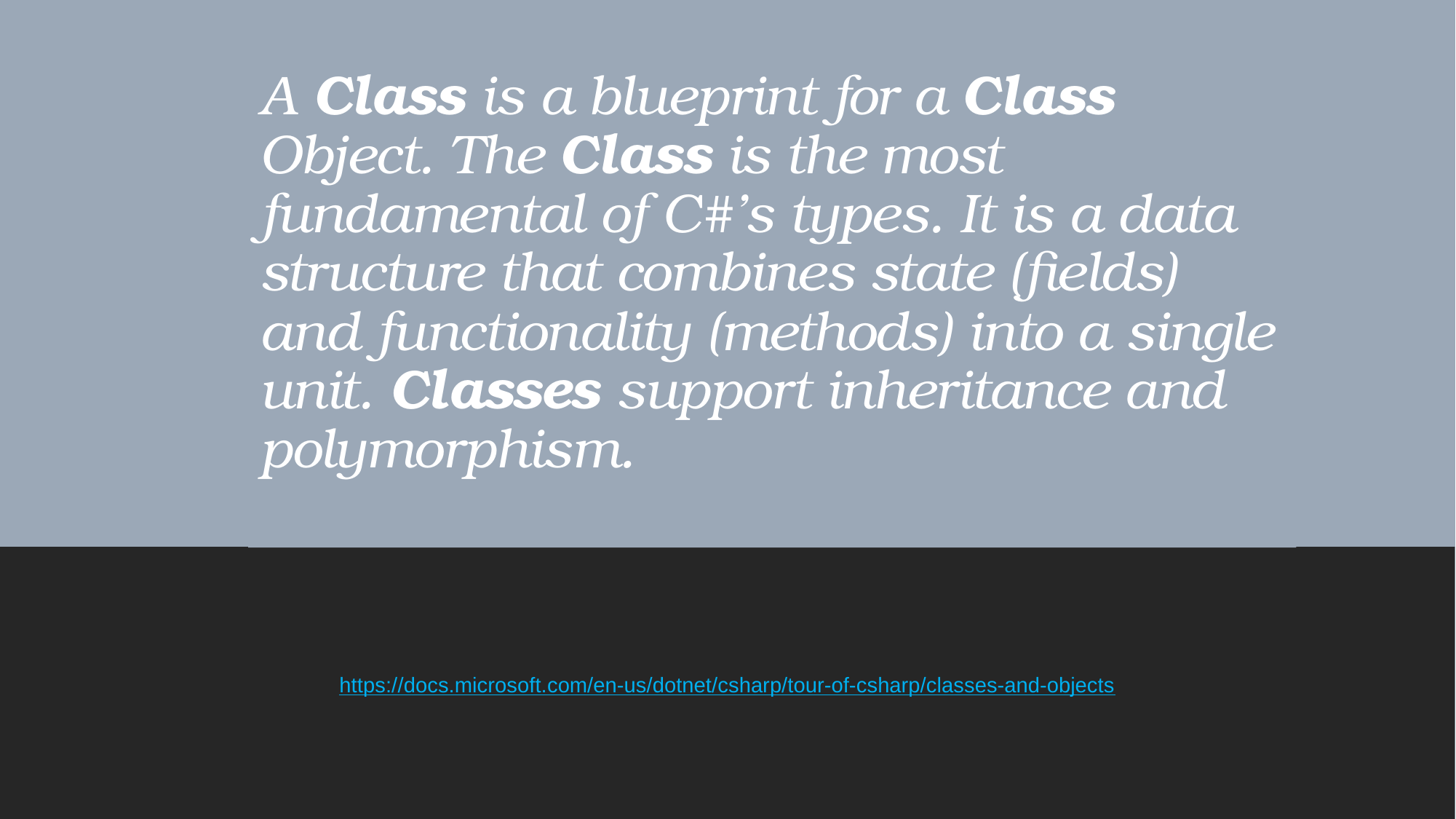

# A Class is a blueprint for a Class Object. The Class is the most fundamental of C#’s types. It is a data structure that combines state (fields) and functionality (methods) into a single unit. Classes support inheritance and polymorphism.
https://docs.microsoft.com/en-us/dotnet/csharp/tour-of-csharp/classes-and-objects